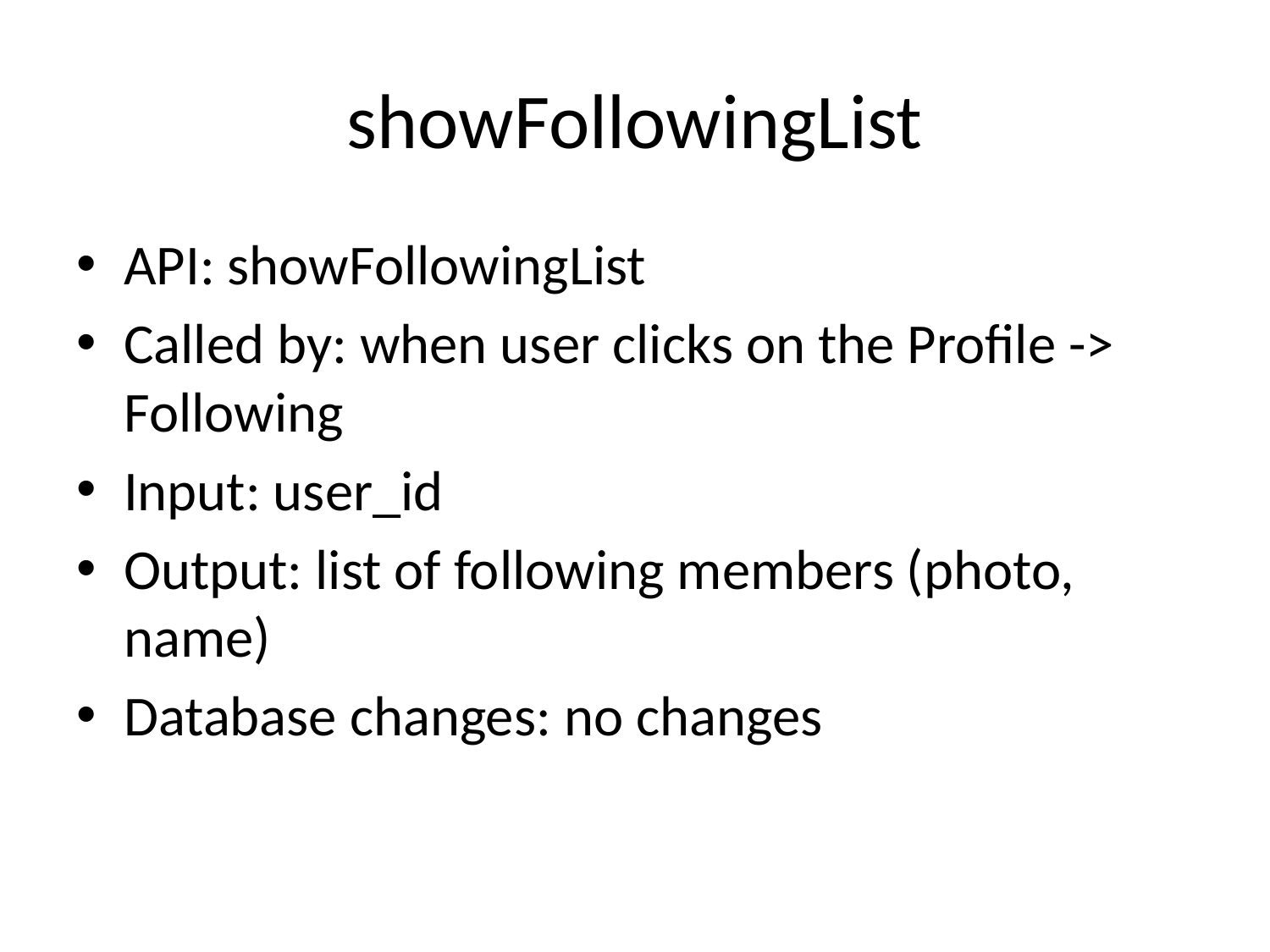

# showFollowingList
API: showFollowingList
Called by: when user clicks on the Profile -> Following
Input: user_id
Output: list of following members (photo, name)
Database changes: no changes